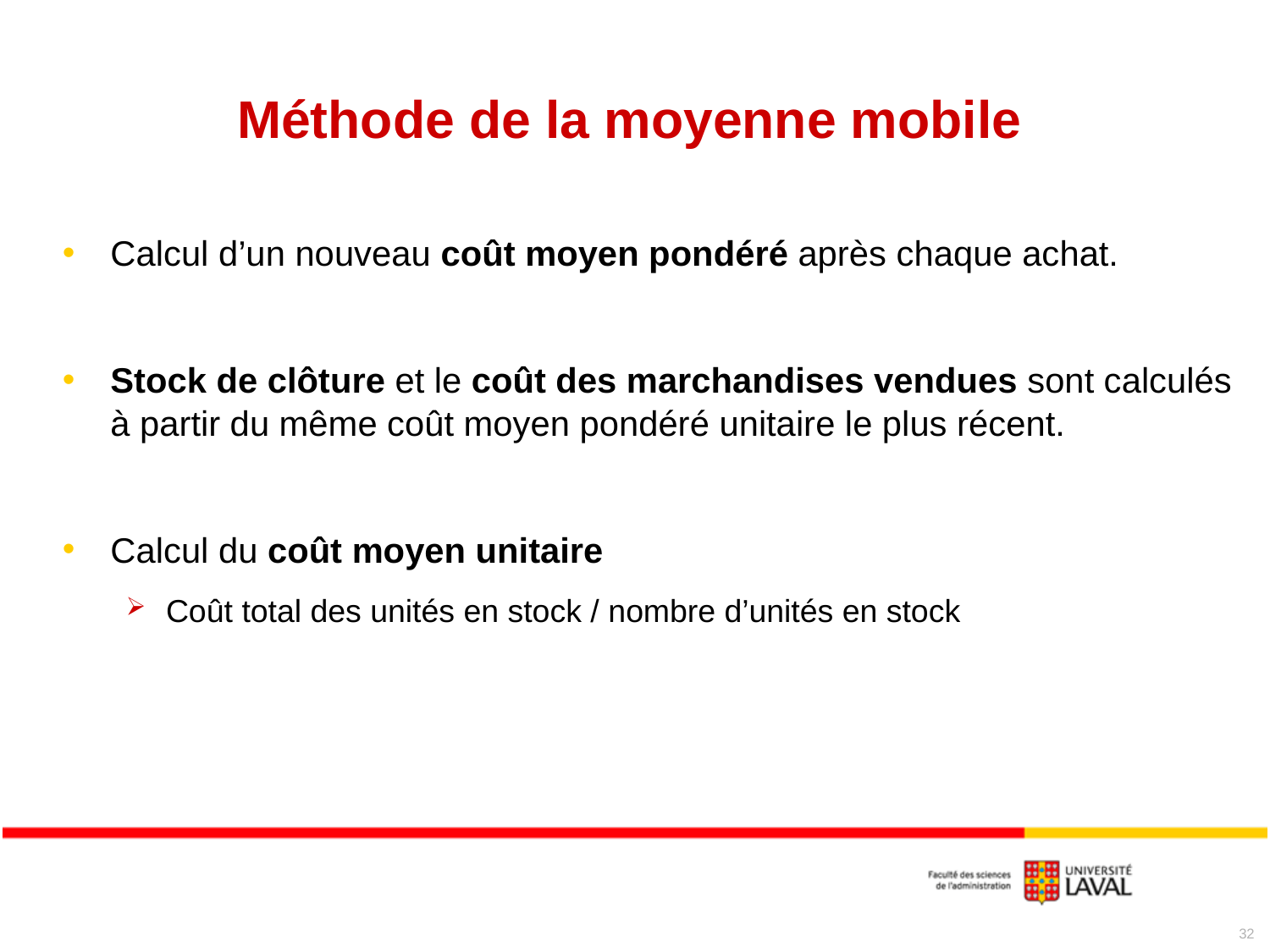

# Méthode de la moyenne mobile
Calcul d’un nouveau coût moyen pondéré après chaque achat.

Stock de clôture et le coût des marchandises vendues sont calculés à partir du même coût moyen pondéré unitaire le plus récent.

Calcul du coût moyen unitaire
Coût total des unités en stock / nombre d’unités en stock
32